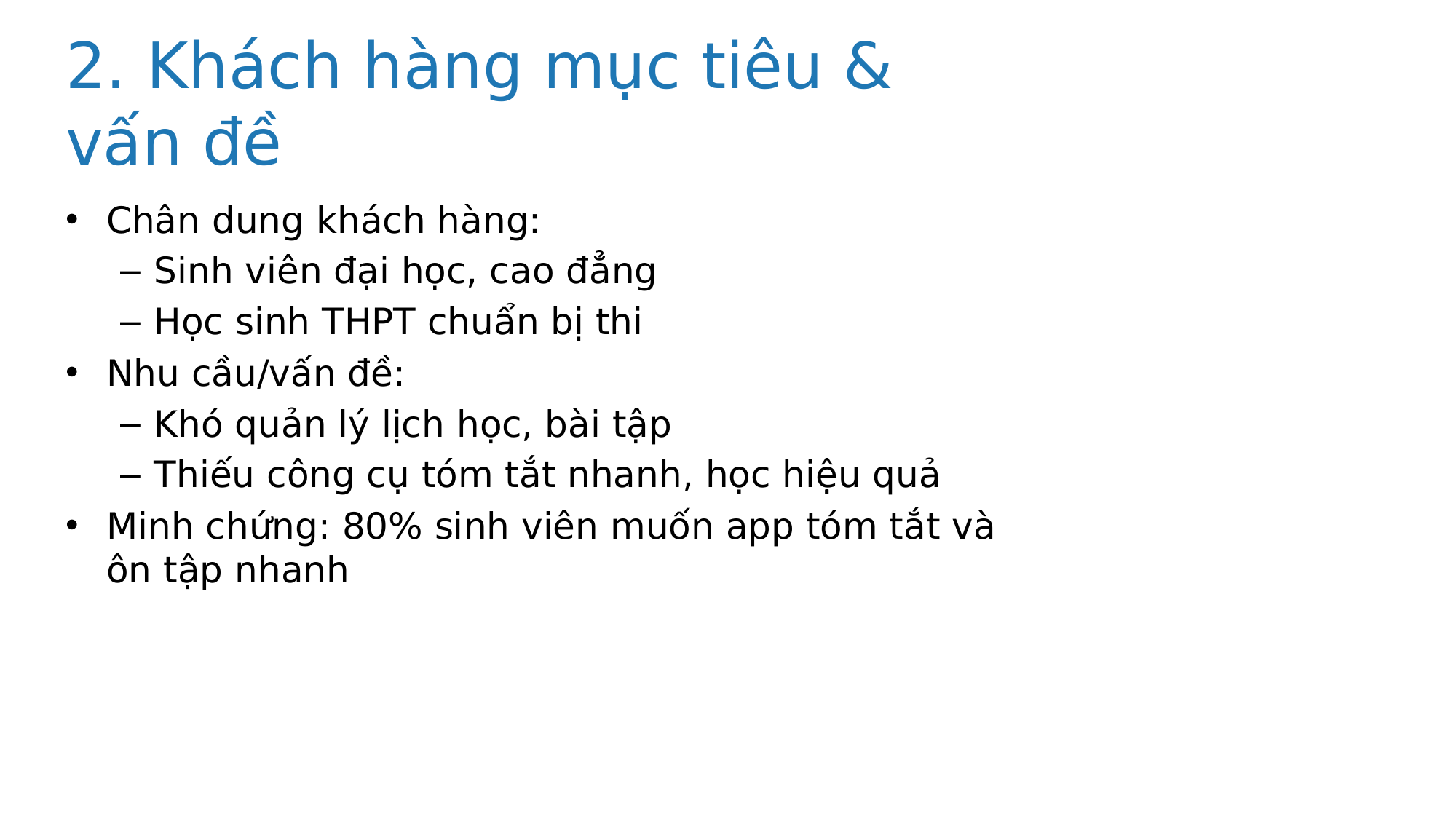

# 2. Khách hàng mục tiêu & vấn đề
Chân dung khách hàng:
Sinh viên đại học, cao đẳng
Học sinh THPT chuẩn bị thi
Nhu cầu/vấn đề:
Khó quản lý lịch học, bài tập
Thiếu công cụ tóm tắt nhanh, học hiệu quả
Minh chứng: 80% sinh viên muốn app tóm tắt và ôn tập nhanh